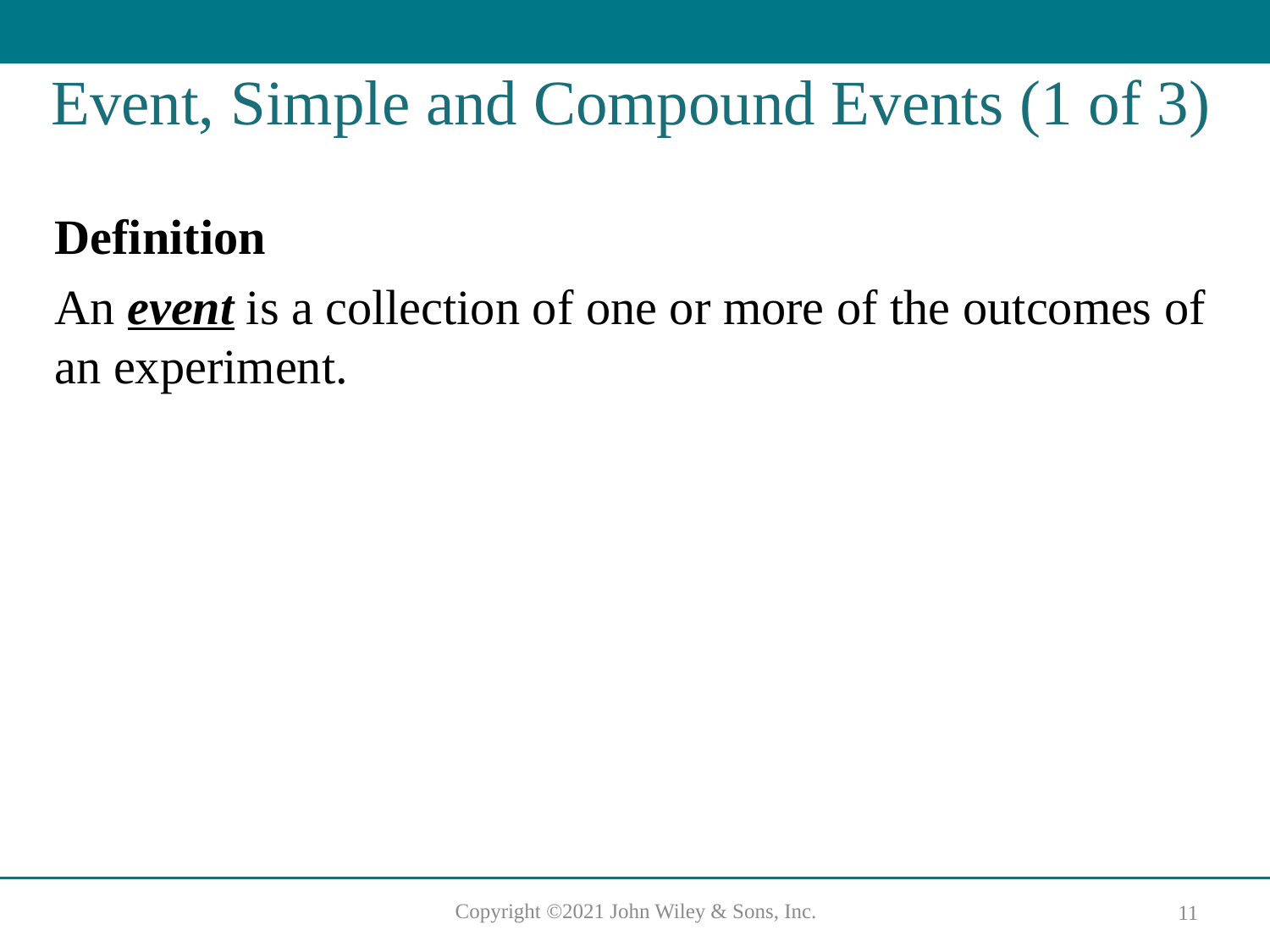

# Event, Simple and Compound Events (1 of 3)
Definition
An event is a collection of one or more of the outcomes of an experiment.